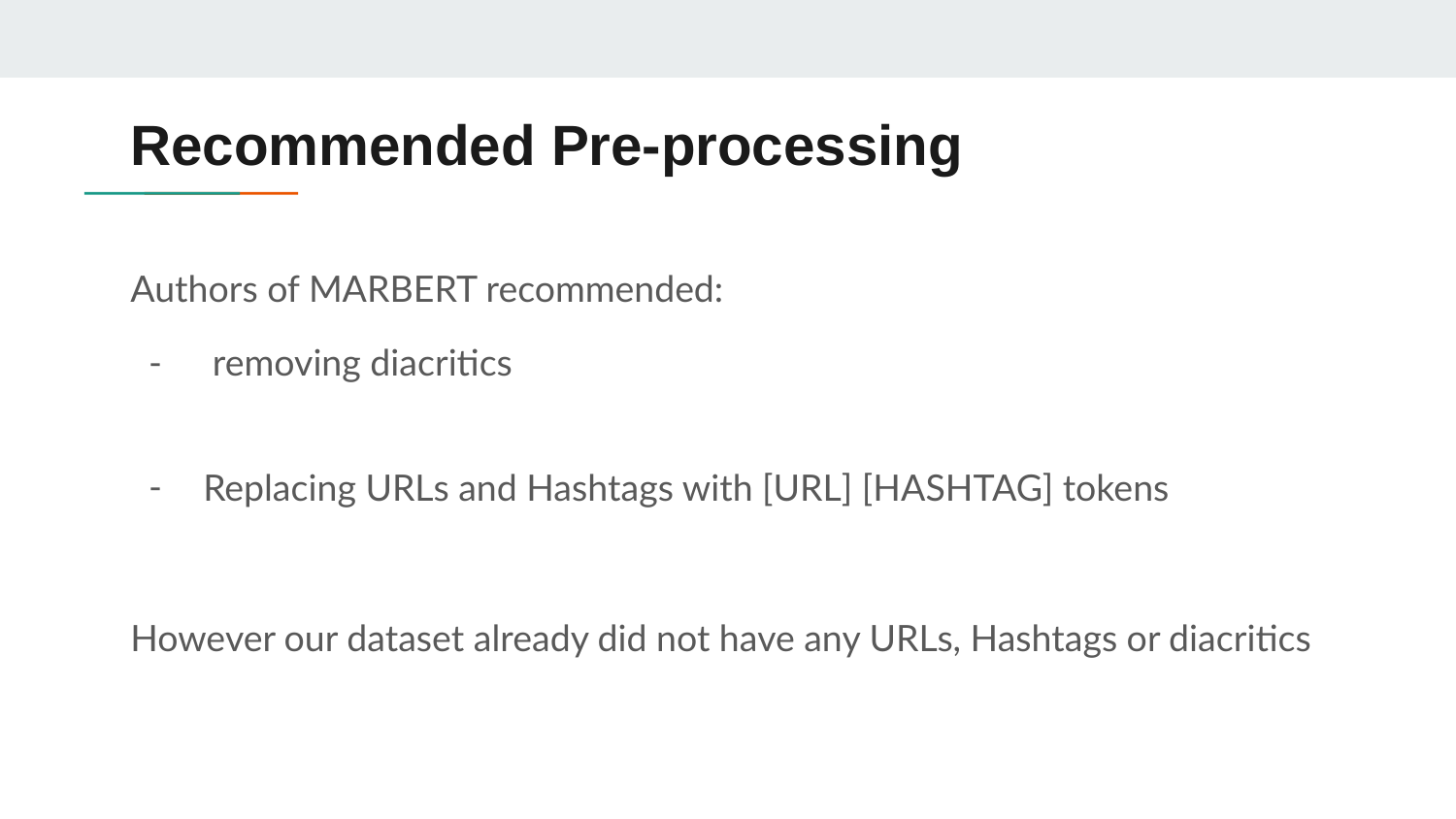

# Recommended Pre-processing
Authors of MARBERT recommended:
 removing diacritics

Replacing URLs and Hashtags with [URL] [HASHTAG] tokens

However our dataset already did not have any URLs, Hashtags or diacritics